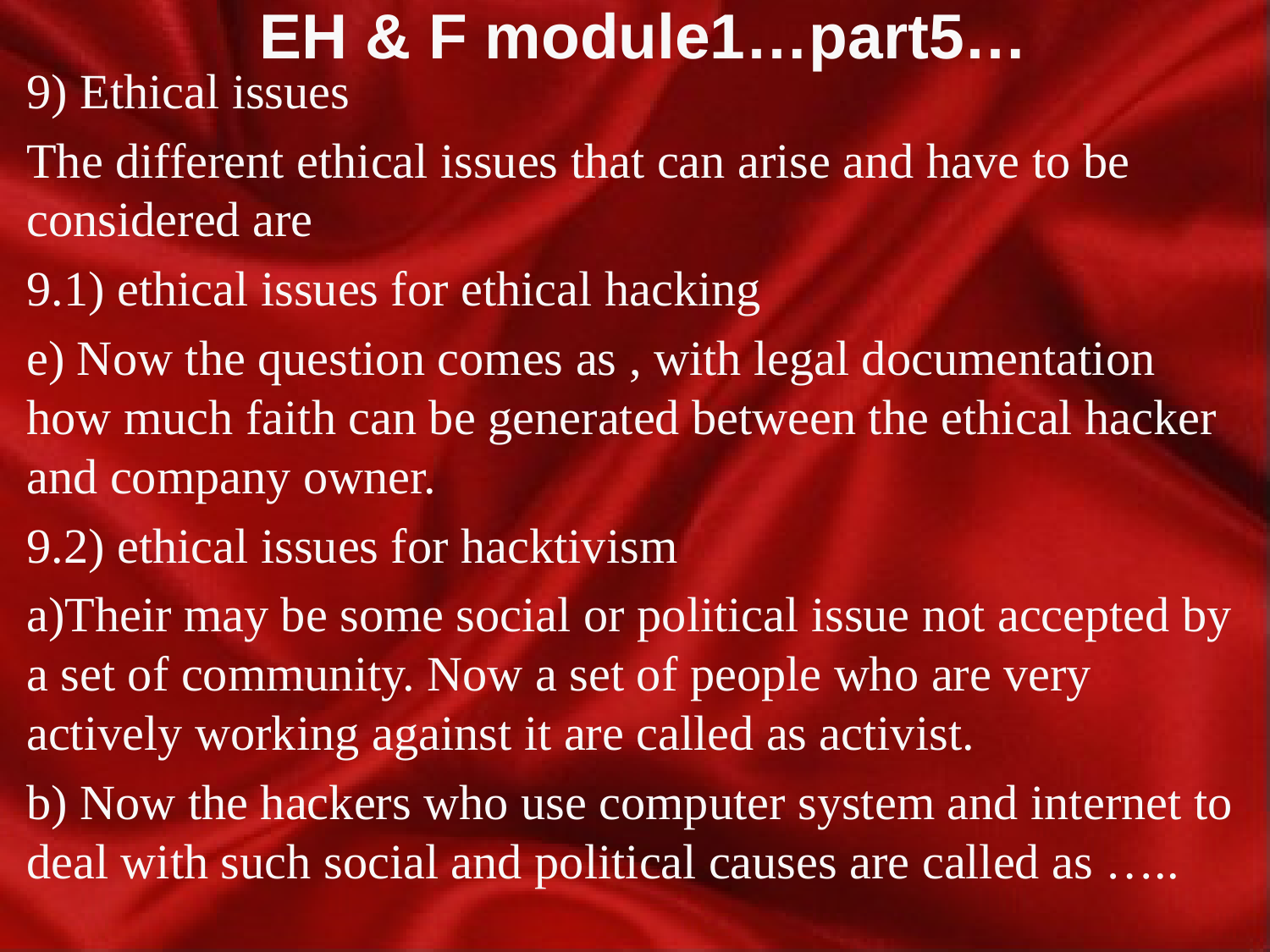

# EH & F module1…part5…
9) Ethical issues
The different ethical issues that can arise and have to be considered are
9.1) ethical issues for ethical hacking
e) Now the question comes as , with legal documentation how much faith can be generated between the ethical hacker and company owner.
9.2) ethical issues for hacktivism
a)Their may be some social or political issue not accepted by a set of community. Now a set of people who are very actively working against it are called as activist.
b) Now the hackers who use computer system and internet to deal with such social and political causes are called as …..